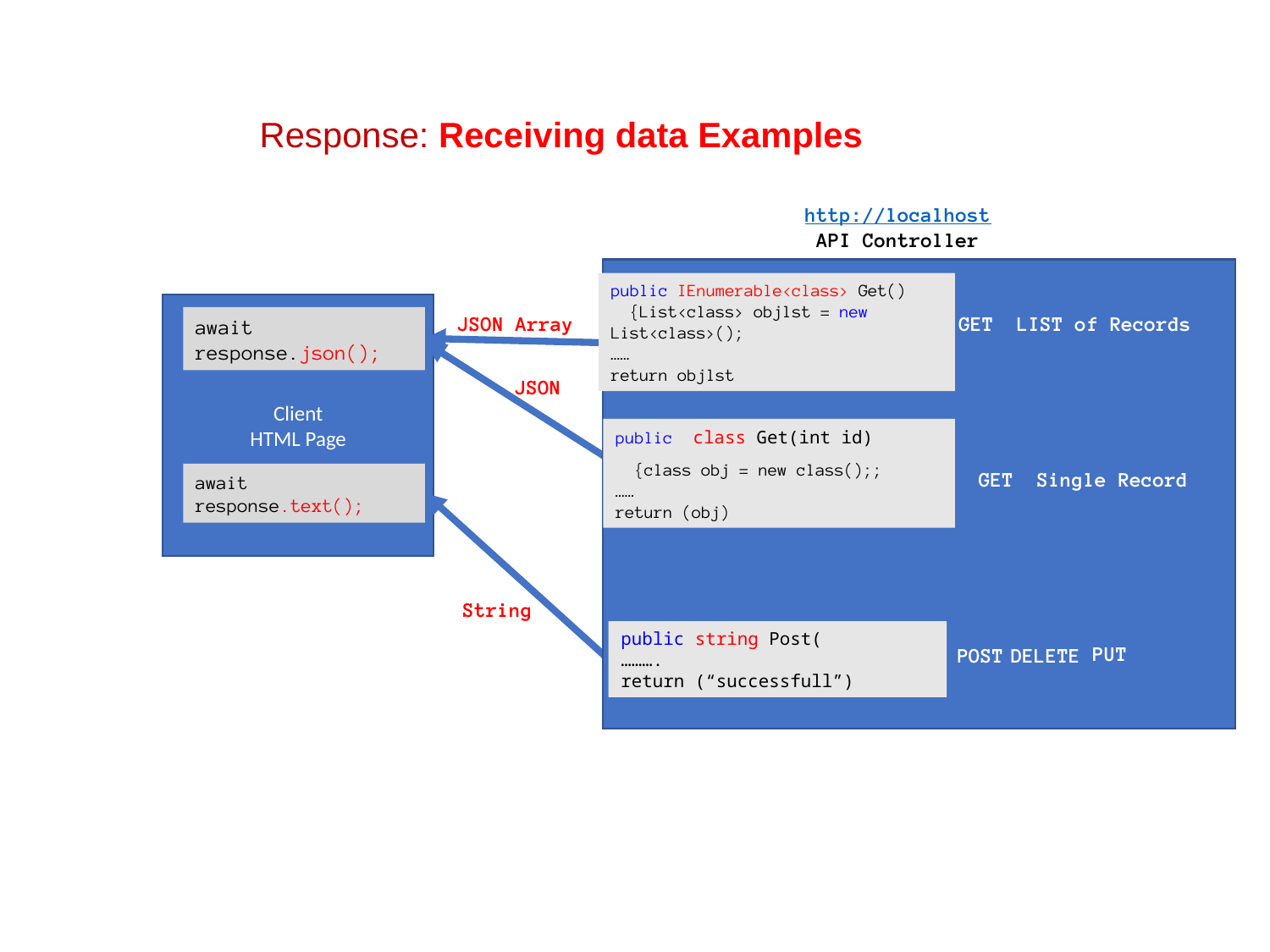

Response: Receiving data Examples
http://localhost
 API Controller
er
public IEnumerable<class> Get()
  {List<class> objlst = new List<class>();
……
return objlst
Client
HTML Page
JSON Array
GET  LIST of Records
await response.json();
JSON
public  class Get(int id)
  {class obj = new class();;
……
return (obj)
GET  Single Record
await response.text();
String
public string Post(
……….
return (“successfull”)
PUT
POST
DELETE